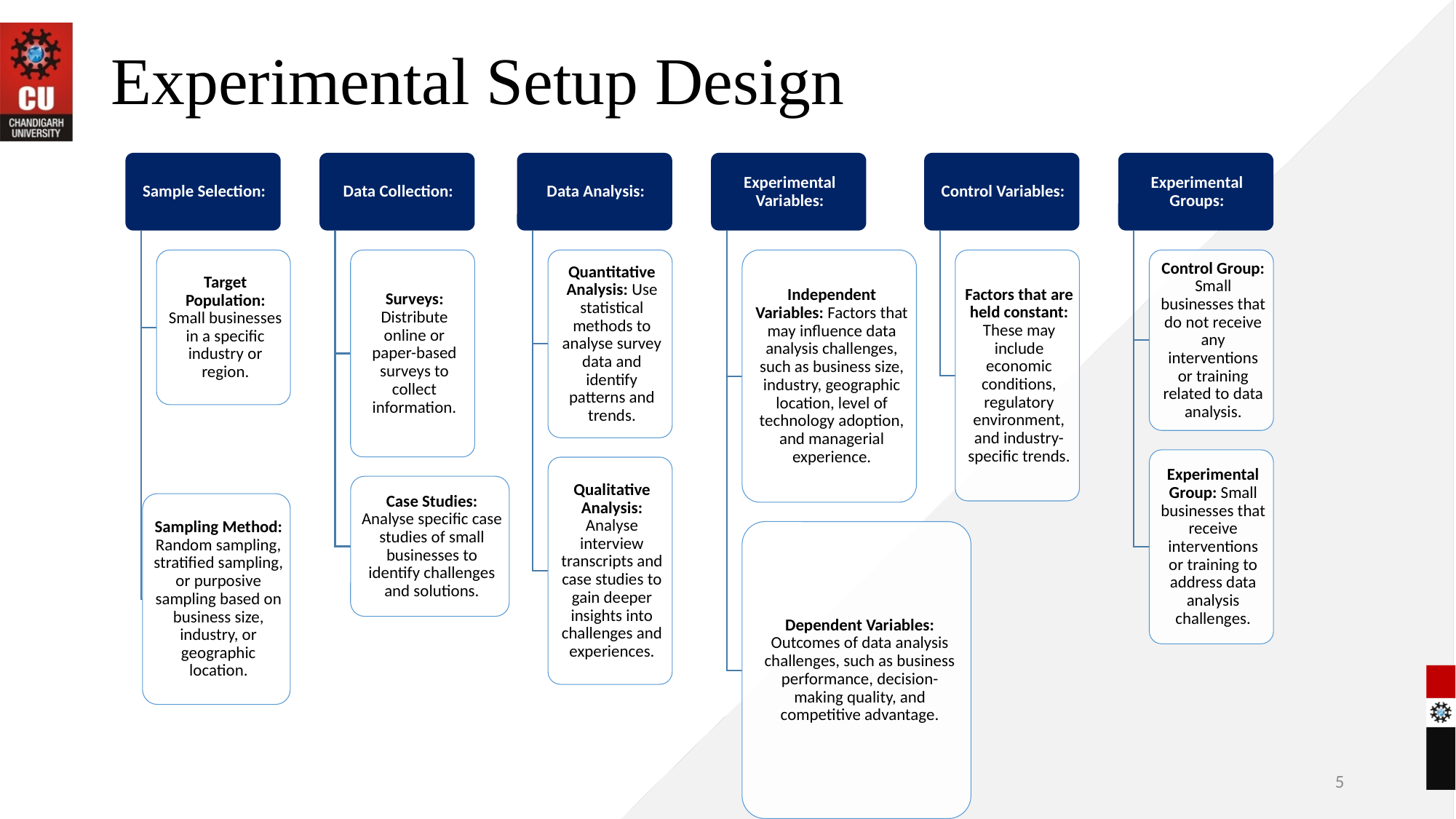

# Experimental Setup Design
Sample Selection:
Target Population: Small businesses in a specific industry or region.
Sampling Method: Random sampling, stratified sampling, or purposive sampling based on business size, industry, or geographic location.
Data Collection:
Surveys: Distribute online or paper-based surveys to collect information.
Case Studies: Analyse specific case studies of small businesses to identify challenges and solutions.
Data Analysis:
Quantitative Analysis: Use statistical methods to analyse survey data and identify patterns and trends.
Qualitative Analysis: Analyse interview transcripts and case studies to gain deeper insights into challenges and experiences.
Experimental Variables:
Independent Variables: Factors that may influence data analysis challenges, such as business size, industry, geographic location, level of technology adoption, and managerial experience.
Dependent Variables: Outcomes of data analysis challenges, such as business performance, decision-making quality, and competitive advantage.
Control Variables:
Factors that are held constant: These may include economic conditions, regulatory environment, and industry-specific trends.
Experimental Groups:
Control Group: Small businesses that do not receive any interventions or training related to data analysis.
Experimental Group: Small businesses that receive interventions or training to address data analysis challenges.
5